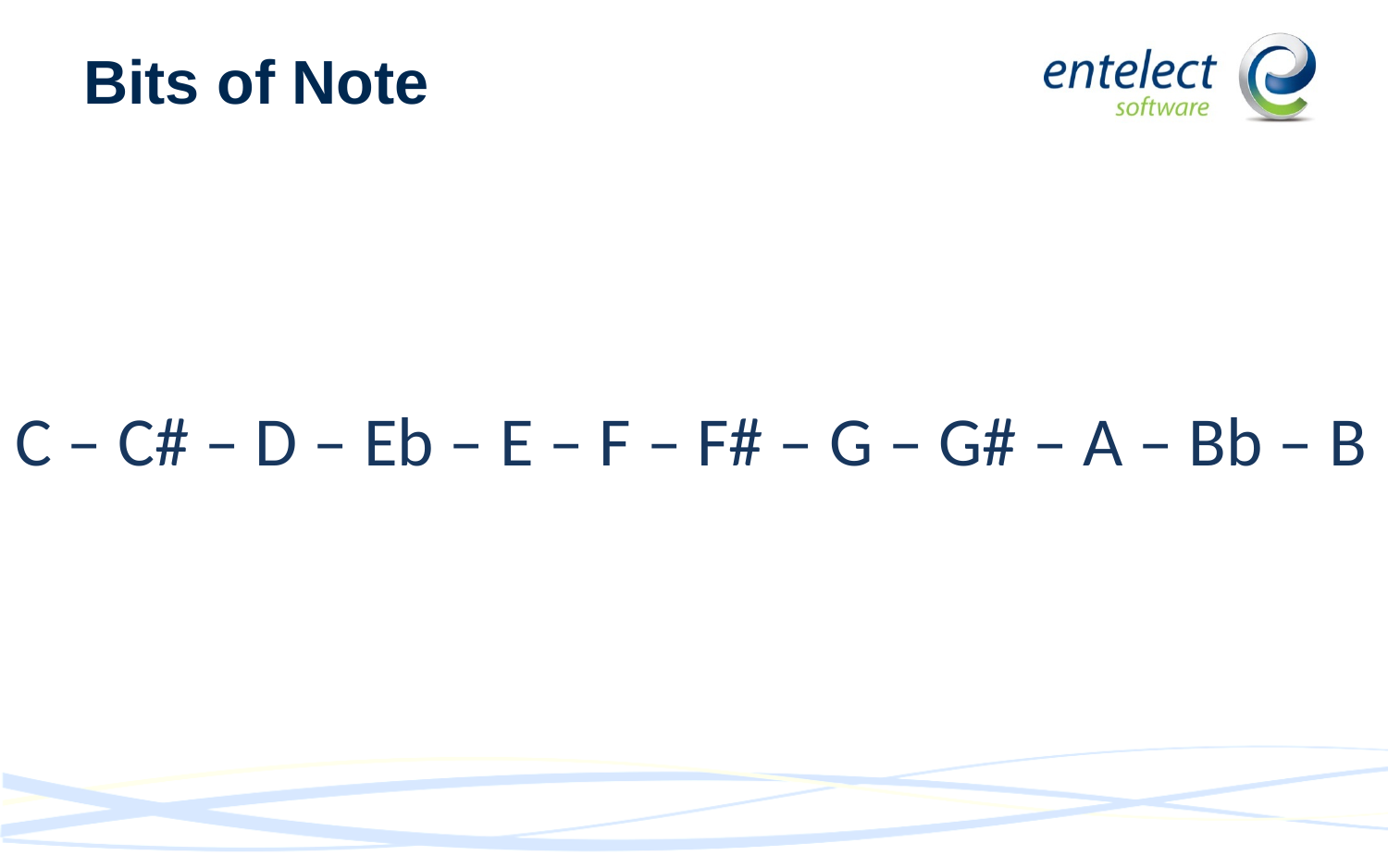

# Bits of Note
C – C# – D – Eb – E – F – F# – G – G# – A – Bb – B